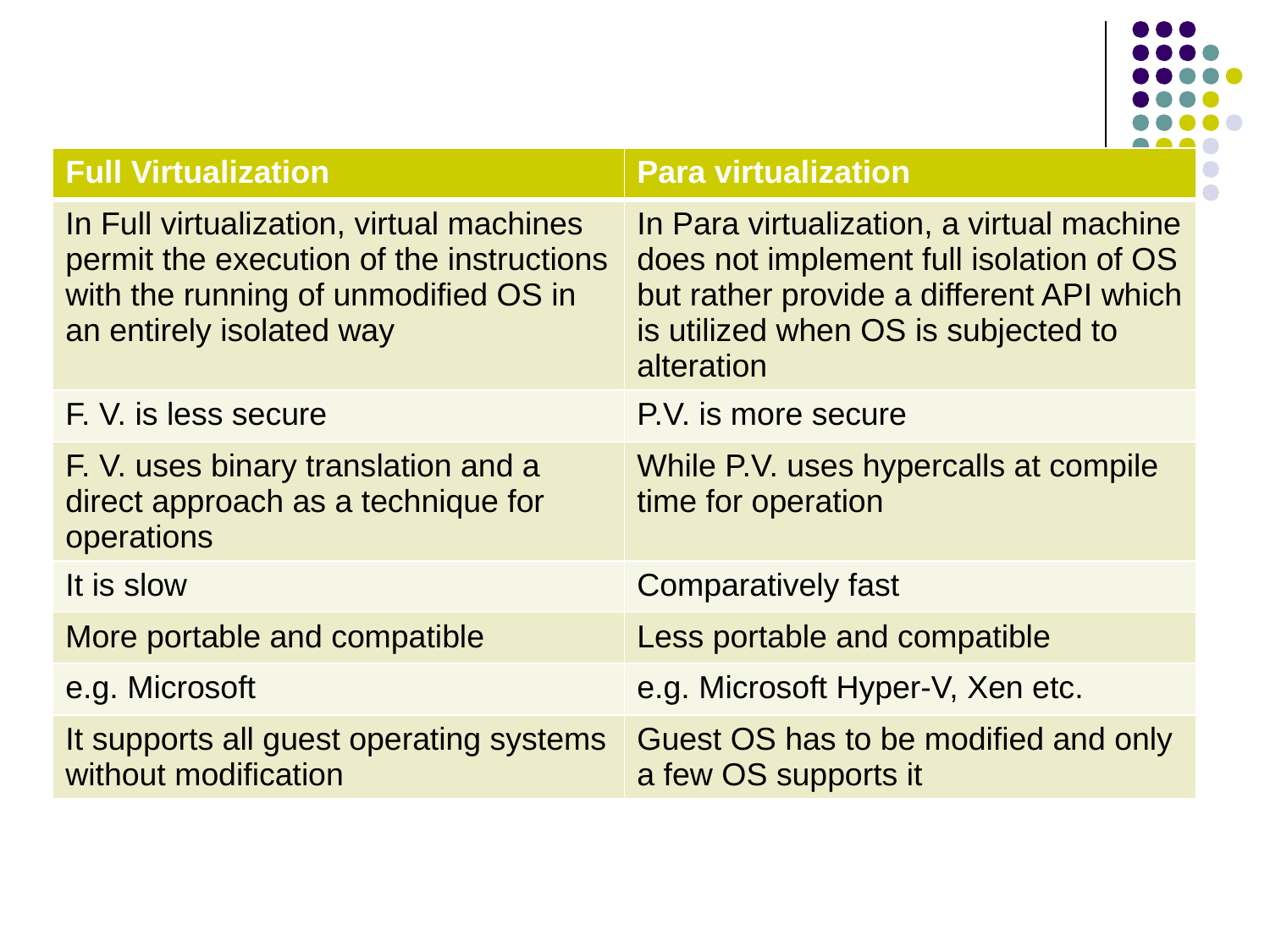

| Full Virtualization | Para virtualization |
| --- | --- |
| In Full virtualization, virtual machines permit the execution of the instructions with the running of unmodified OS in an entirely isolated way | In Para virtualization, a virtual machine does not implement full isolation of OS but rather provide a different API which is utilized when OS is subjected to alteration |
| F. V. is less secure | P.V. is more secure |
| F. V. uses binary translation and a direct approach as a technique for operations | While P.V. uses hypercalls at compile time for operation |
| It is slow | Comparatively fast |
| More portable and compatible | Less portable and compatible |
| e.g. Microsoft | e.g. Microsoft Hyper-V, Xen etc. |
| It supports all guest operating systems without modification | Guest OS has to be modified and only a few OS supports it |